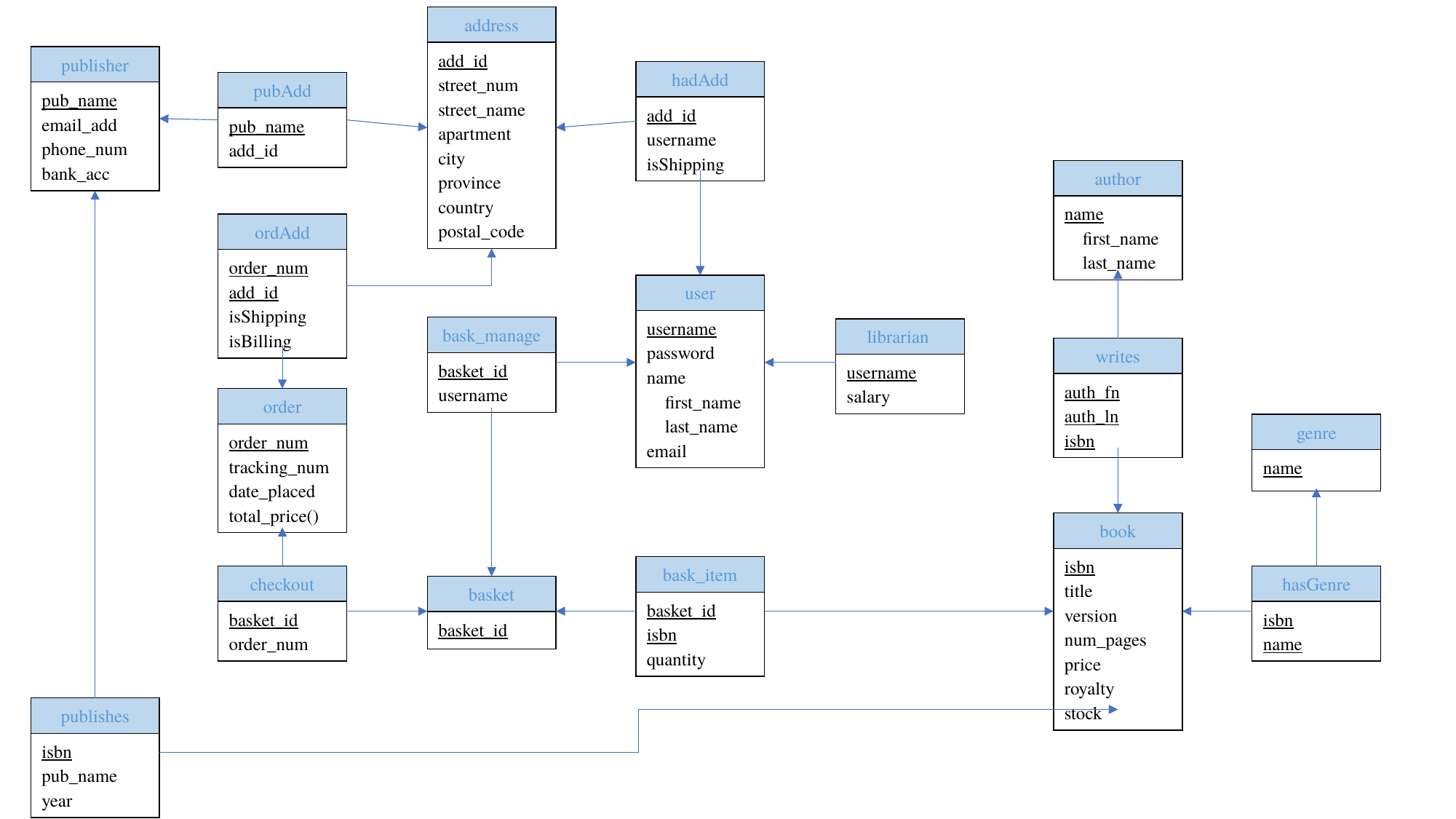

| address |
| --- |
| add\_id street\_num street\_name apartment city province country postal\_code |
| publisher |
| --- |
| pub\_name email\_add phone\_num bank\_acc |
| hadAdd |
| --- |
| add\_id username isShipping |
| pubAdd |
| --- |
| pub\_name add\_id |
| author |
| --- |
| name first\_name last\_name |
| ordAdd |
| --- |
| order\_num add\_id isShipping isBilling |
| user |
| --- |
| username password name first\_name last\_name email |
| bask\_manage |
| --- |
| basket\_id username |
| librarian |
| --- |
| username salary |
| writes |
| --- |
| auth\_fn auth\_ln isbn |
| order |
| --- |
| order\_num tracking\_num date\_placed total\_price() |
| genre |
| --- |
| name |
| book |
| --- |
| isbn title version num\_pages price royalty stock |
| bask\_item |
| --- |
| basket\_id isbn quantity |
| checkout |
| --- |
| basket\_id order\_num |
| hasGenre |
| --- |
| isbn name |
| basket |
| --- |
| basket\_id |
| publishes |
| --- |
| isbn pub\_name year |